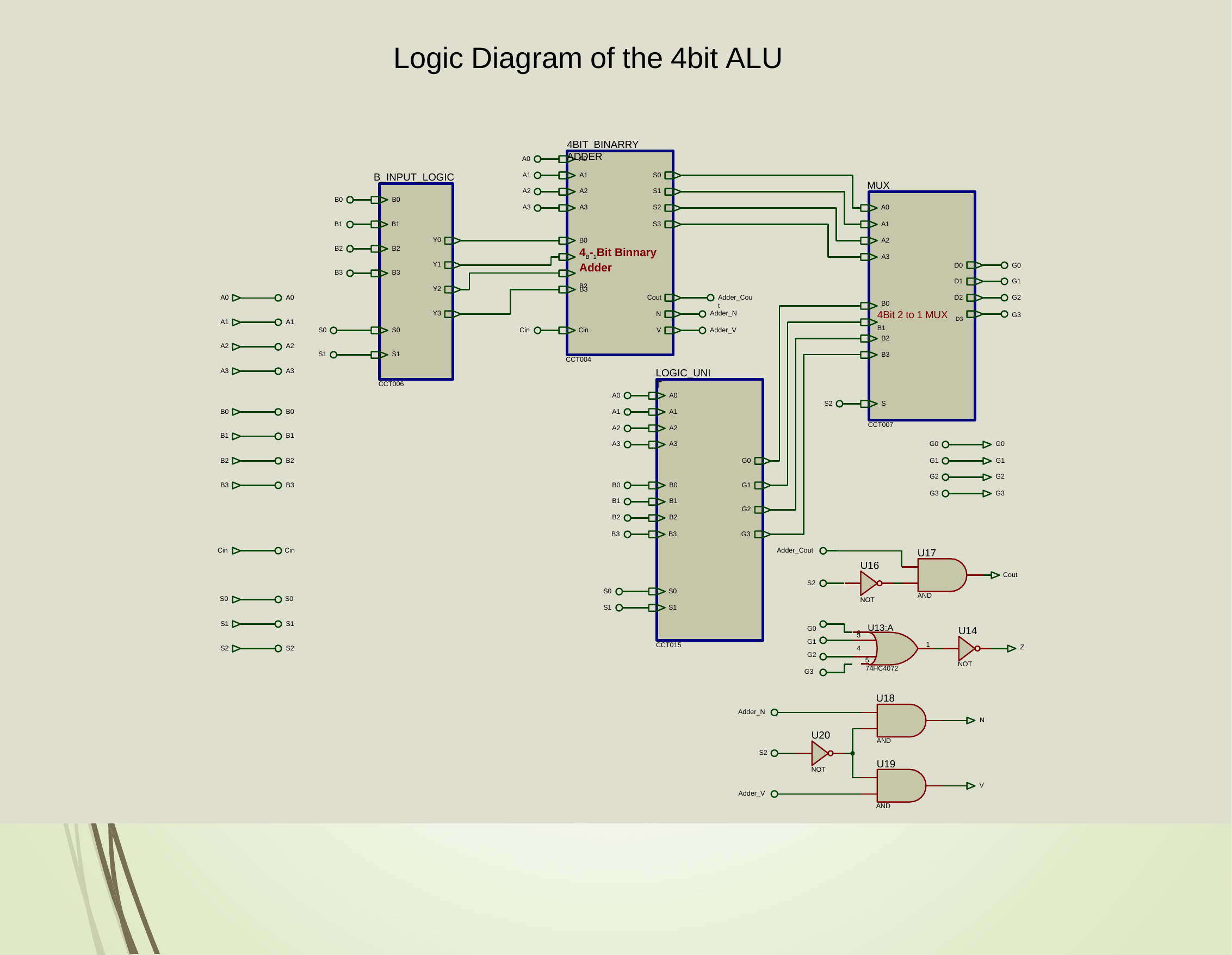

Logic Diagram of the 4bit ALU
4BIT  BINARRY ADDER

A0
A0

B_INPUT_LOGIC
A1
A1
S0

MUX

A2
A2
S1

B0
B0

A3
A3
S2
A0

B1
B1
S3
A1

Y0
B0
4B-1Bit Binnary Adder
B2
A2

B2
B2

A3

Y1
D0
G0

B3
B3

D1
G1

Y2
B3

Adder_Cout
D2
G2
A0
A0
Cout

B0

4Bit 2 to 1 MUX   D3
B1

Y3
Adder_N
N
G3

A1
A1

S0
S0
Cin
Cin
V
Adder_V

B2

A2
A2

S1
S1
B3

CCT004
A3
A3
LOGIC_UNIT

CCT006
A0
A0

S2
S

B0
B0
A1
A1

CCT007
A2
A2

B1
B1

A3
A3
G0
G0

B2
B2
G0
G1
G1

G2
G2

B3
B3
B0
B0
G1

G3
G3

B1
B1

G2

B2
B2

B3
B3
G3

Cin
Cin
Adder_Cout
U17

U16

Cout

S2

S0
S0

AND

S0
S0
NOT

S1
S1

S1
S1
G0 G1 G2
2    U13:A

U14

3

1

CCT015
Z
S2
S2
4

5

NOT

74HC4072

G3

U18

Adder_N

N

U20

AND

S2

U19
NOT

V

Adder_V

AND